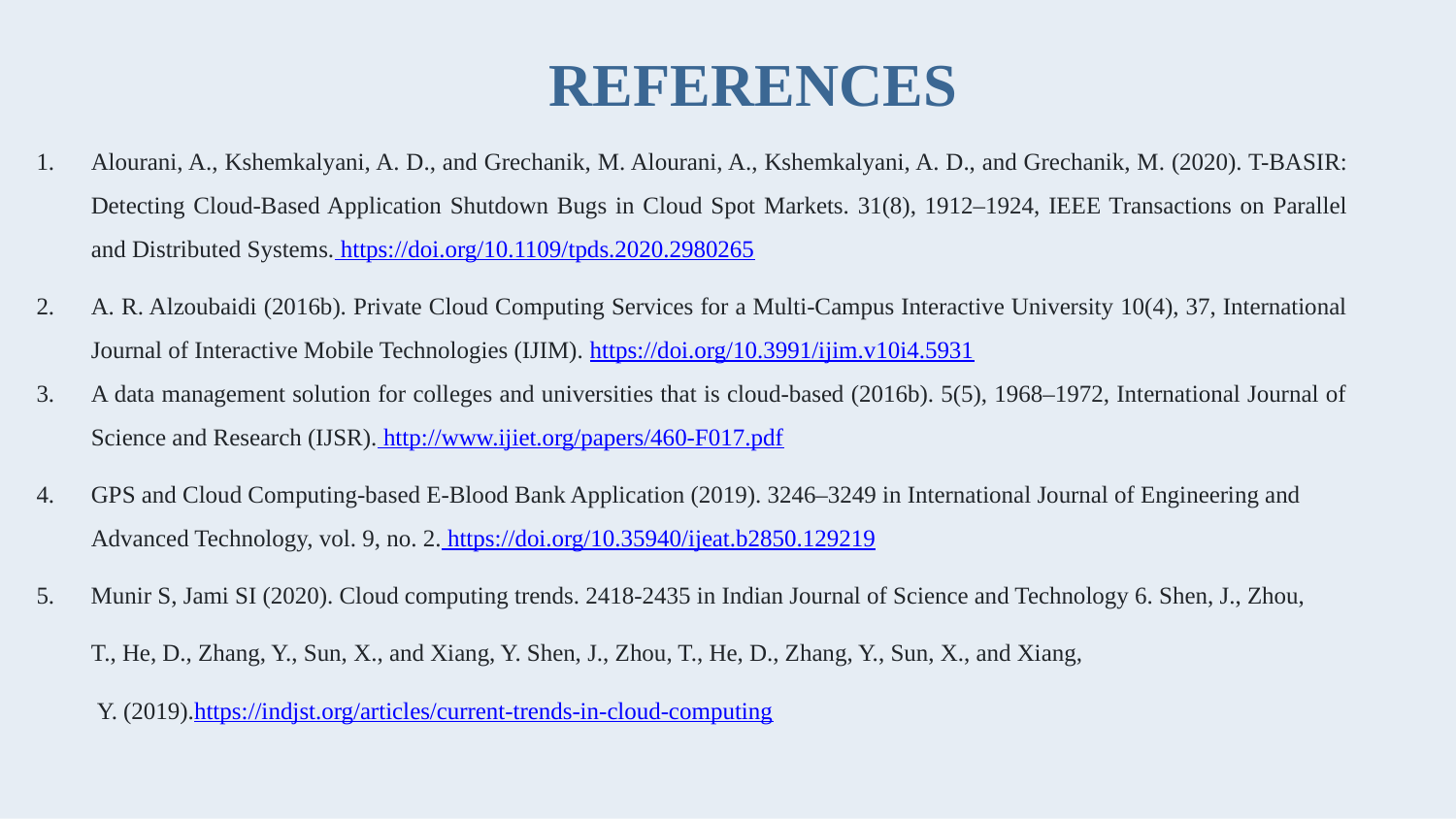

# REFERENCES
Alourani, A., Kshemkalyani, A. D., and Grechanik, M. Alourani, A., Kshemkalyani, A. D., and Grechanik, M. (2020). T-BASIR: Detecting Cloud-Based Application Shutdown Bugs in Cloud Spot Markets. 31(8), 1912–1924, IEEE Transactions on Parallel and Distributed Systems. https://doi.org/10.1109/tpds.2020.2980265
A. R. Alzoubaidi (2016b). Private Cloud Computing Services for a Multi-Campus Interactive University 10(4), 37, International Journal of Interactive Mobile Technologies (IJIM). https://doi.org/10.3991/ijim.v10i4.5931
A data management solution for colleges and universities that is cloud-based (2016b). 5(5), 1968–1972, International Journal of Science and Research (IJSR). http://www.ijiet.org/papers/460-F017.pdf
GPS and Cloud Computing-based E-Blood Bank Application (2019). 3246–3249 in International Journal of Engineering and Advanced Technology, vol. 9, no. 2. https://doi.org/10.35940/ijeat.b2850.129219
5.      Munir S, Jami SI (2020). Cloud computing trends. 2418-2435 in Indian Journal of Science and Technology 6. Shen, J., Zhou,
         T., He, D., Zhang, Y., Sun, X., and Xiang, Y. Shen, J., Zhou, T., He, D., Zhang, Y., Sun, X., and Xiang,
          Y. (2019).https://indjst.org/articles/current-trends-in-cloud-computing